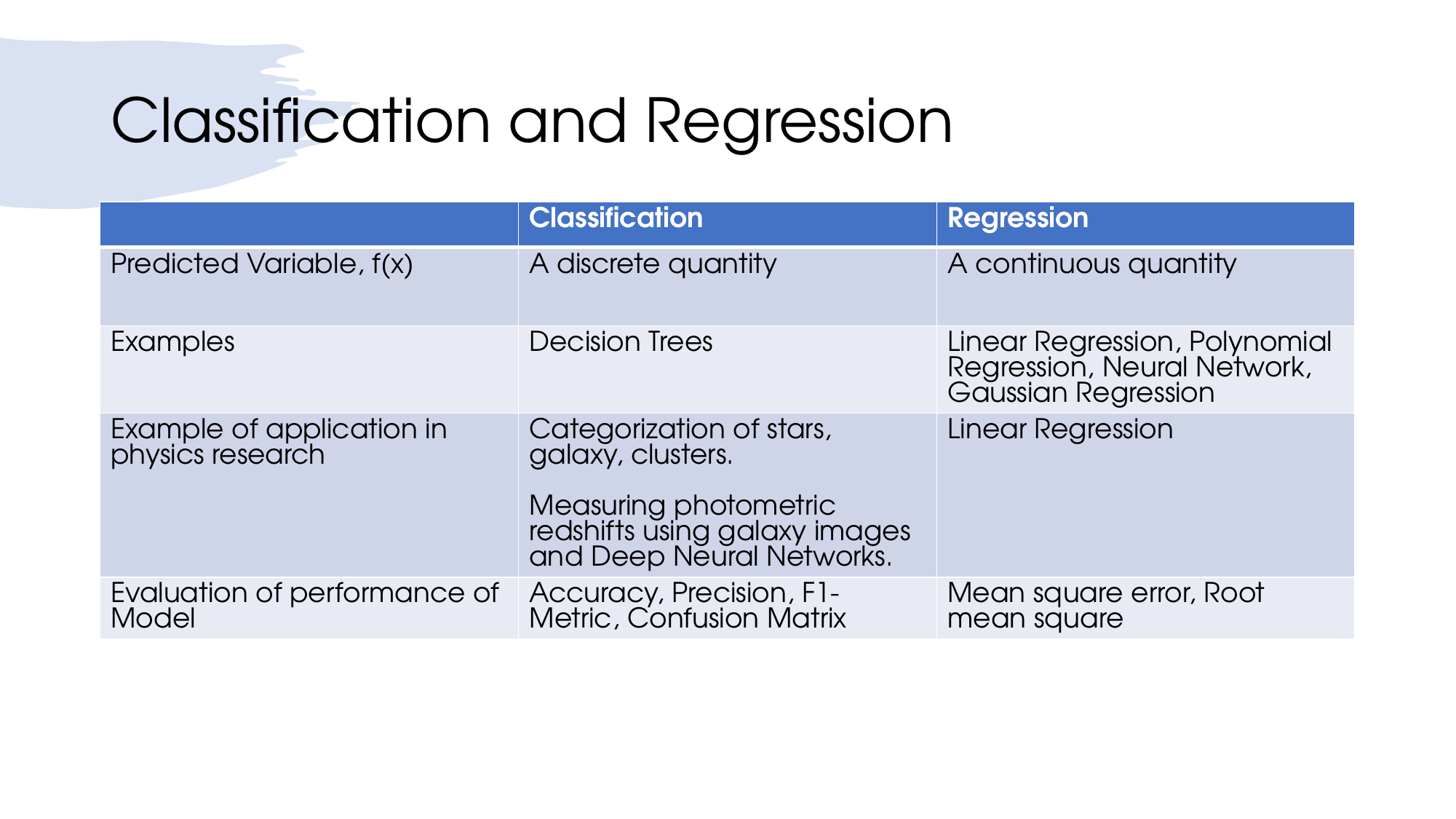

# Classification and Regression
|  | Classification | Regression |
| --- | --- | --- |
| Predicted Variable, f(x) | A discrete quantity | A continuous quantity |
| Examples | Decision Trees | Linear Regression, Polynomial Regression, Neural Network, Gaussian Regression |
| Example of application in physics research | Categorization of stars, galaxy, clusters. Measuring photometric redshifts using galaxy images and Deep Neural Networks. | Linear Regression |
| Evaluation of performance of Model | Accuracy, Precision, F1-Metric, Confusion Matrix | Mean square error, Root mean square |